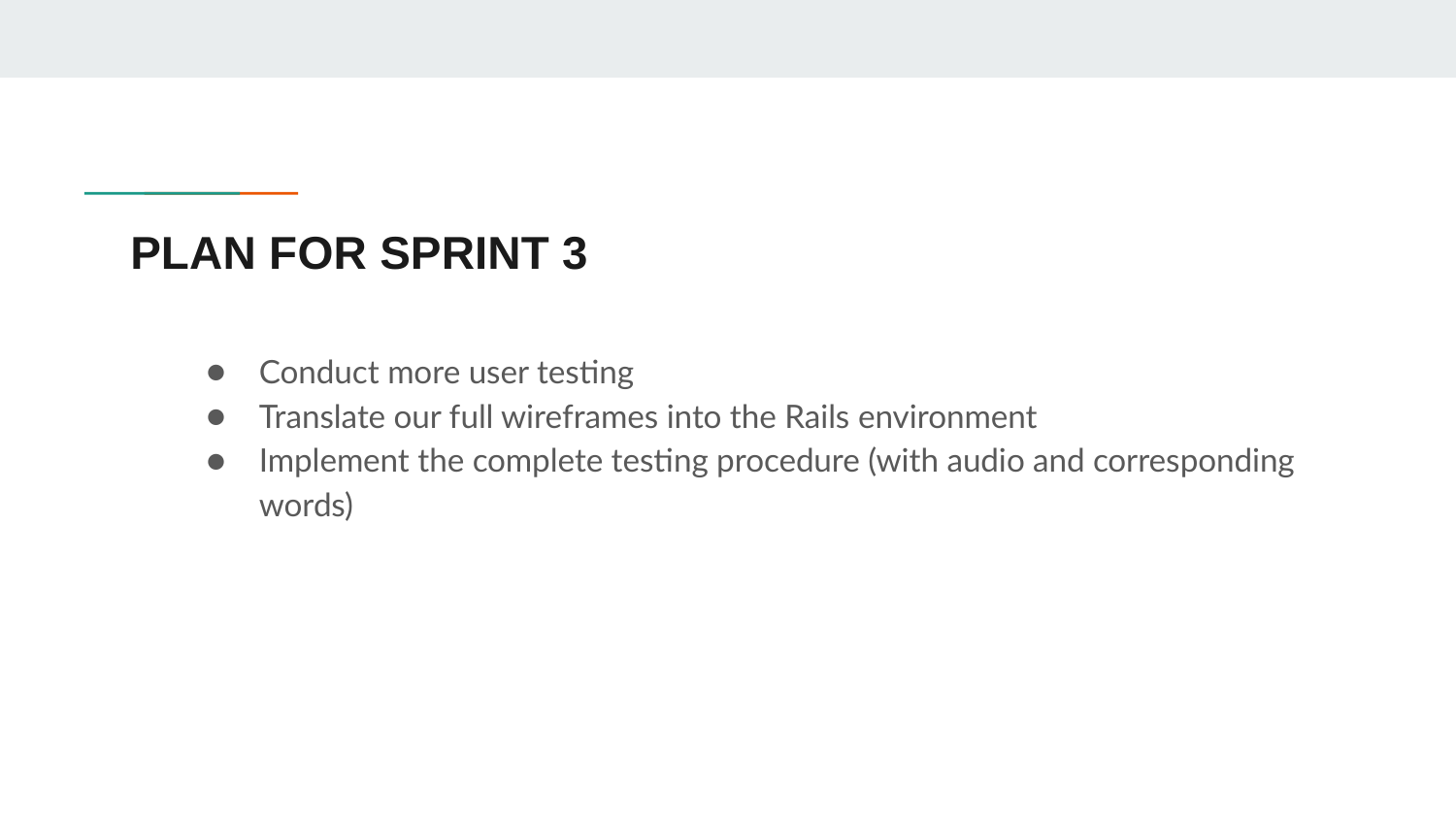

# PLAN FOR SPRINT 3
Conduct more user testing
Translate our full wireframes into the Rails environment
Implement the complete testing procedure (with audio and corresponding words)